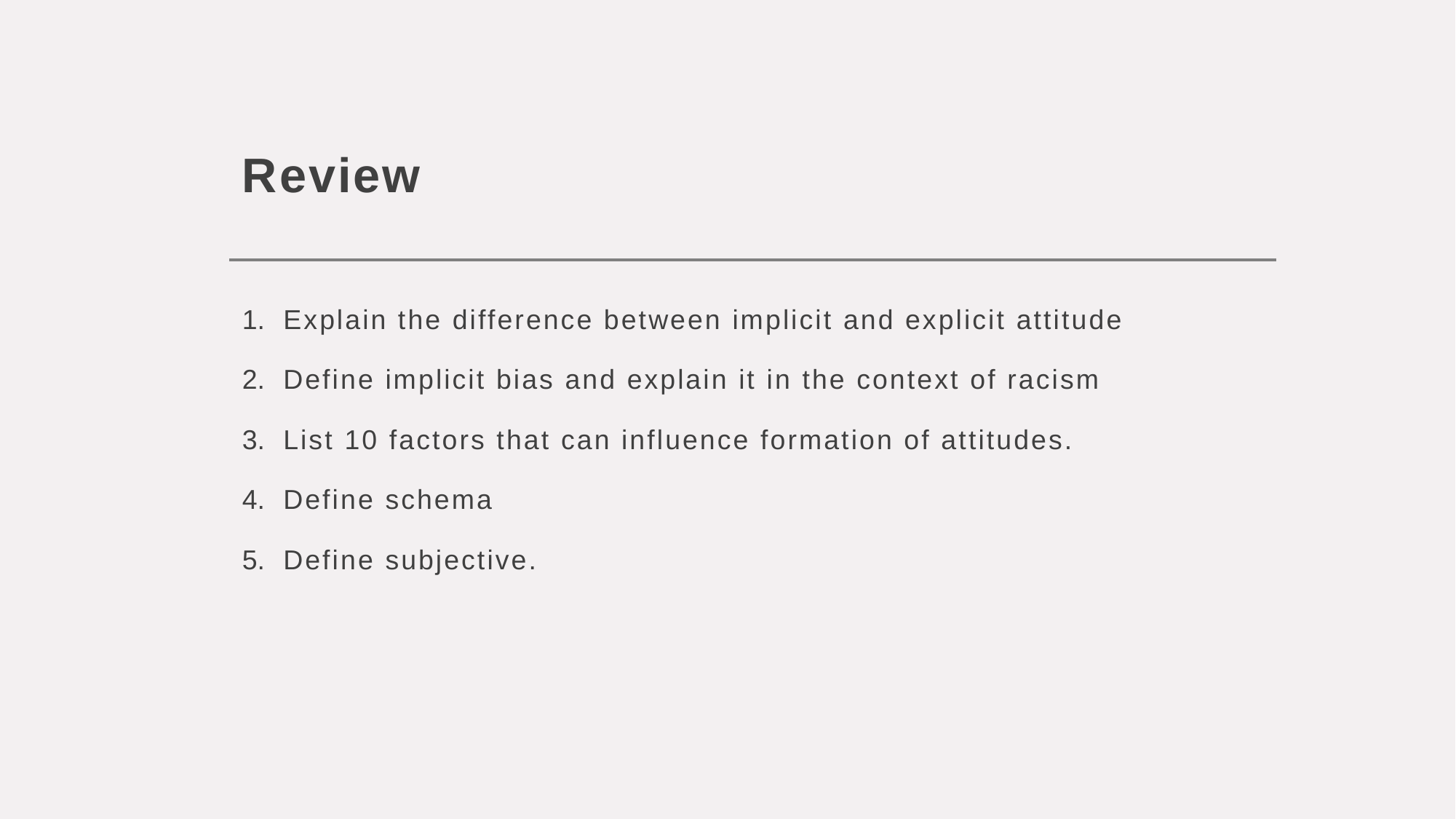

# Review
Explain the difference between implicit and explicit attitude
Define implicit bias and explain it in the context of racism
List 10 factors that can influence formation of attitudes.
Define schema
Define subjective.